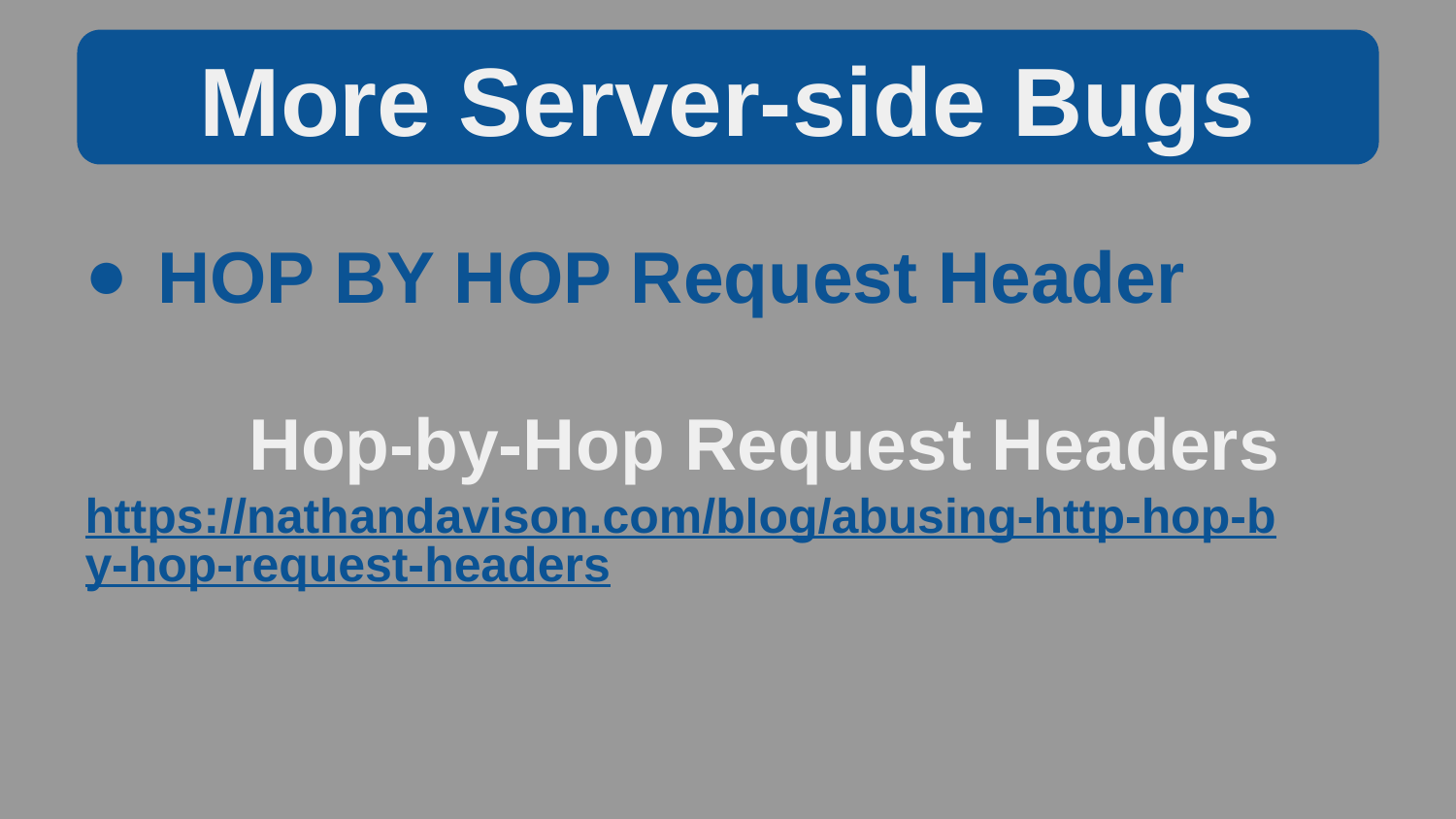

More Server-side Bugs
HOP BY HOP Request Header
Hop-by-Hop Request Headers
https://nathandavison.com/blog/abusing-http-hop-by-hop-request-headers